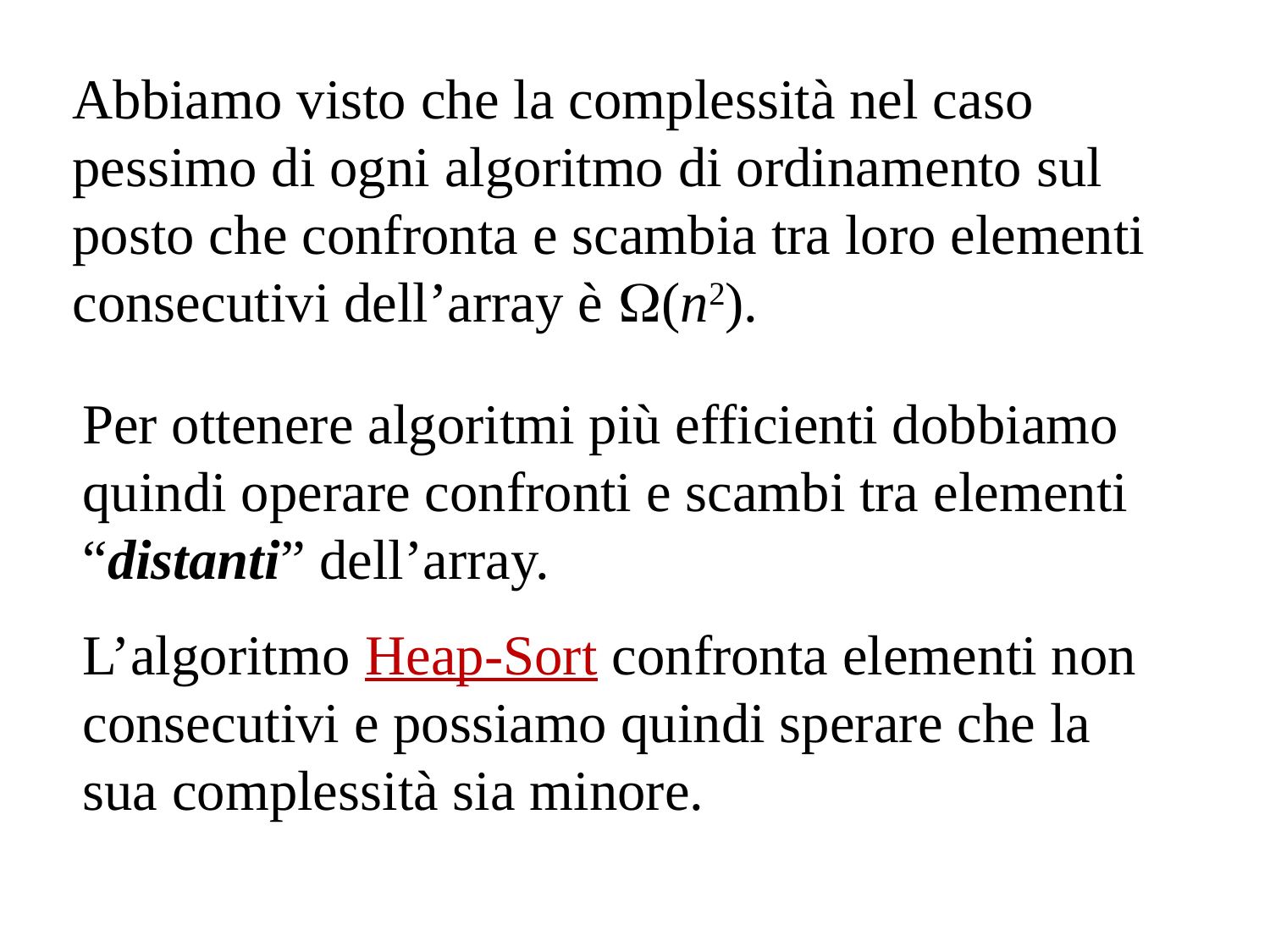

Abbiamo visto che la complessità nel caso pessimo di ogni algoritmo di ordinamento sul posto che confronta e scambia tra loro elementi consecutivi dell’array è Ω(n2).
Per ottenere algoritmi più efficienti dobbiamo quindi operare confronti e scambi tra elementi “distanti” dell’array.
L’algoritmo Heap-Sort confronta elementi non consecutivi e possiamo quindi sperare che la sua complessità sia minore.